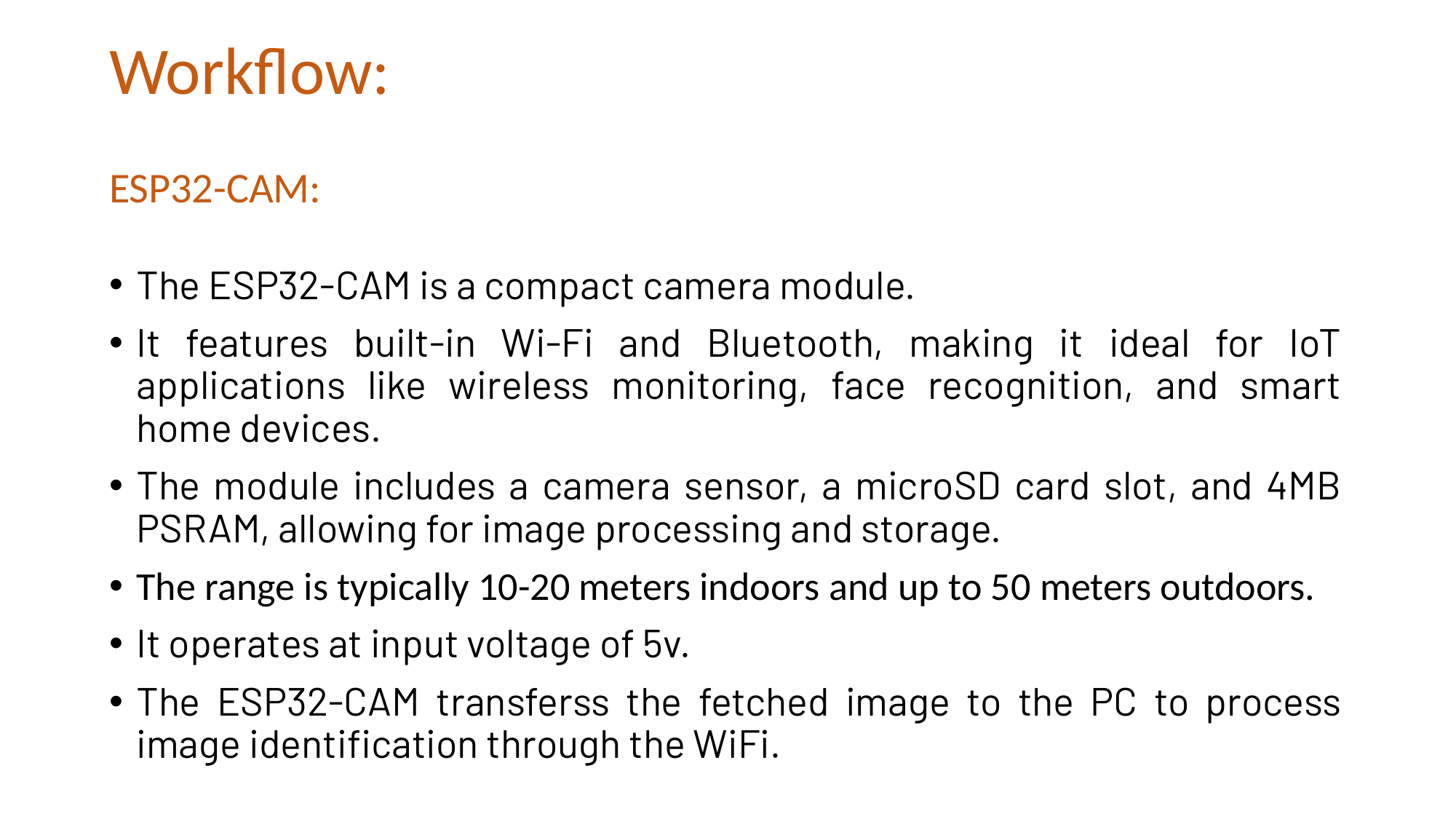

# Workflow:

ESP32-CAM:

The ESP32-CAM is a compact camera module.
It features built-in Wi-Fi and Bluetooth, making it ideal for IoT applications like wireless monitoring, face recognition, and smart home devices.
The module includes a camera sensor, a microSD card slot, and 4MB PSRAM, allowing for image processing and storage.
The range is typically 10-20 meters indoors and up to 50 meters outdoors.
It operates at input voltage of 5v.
The ESP32-CAM transferss the fetched image to the PC to process image identification through the WiFi.